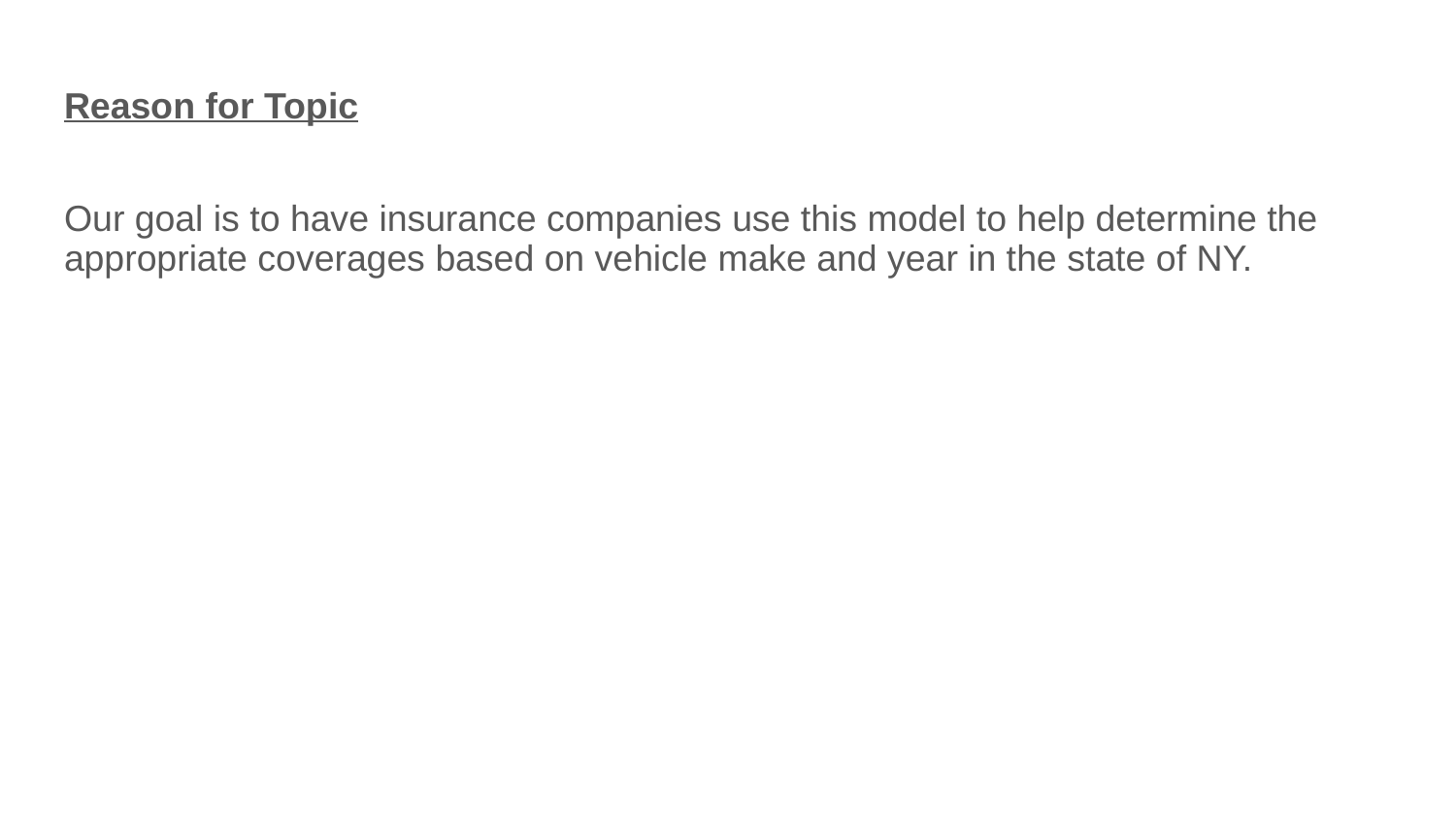

# Reason for Topic
Our goal is to have insurance companies use this model to help determine the appropriate coverages based on vehicle make and year in the state of NY.